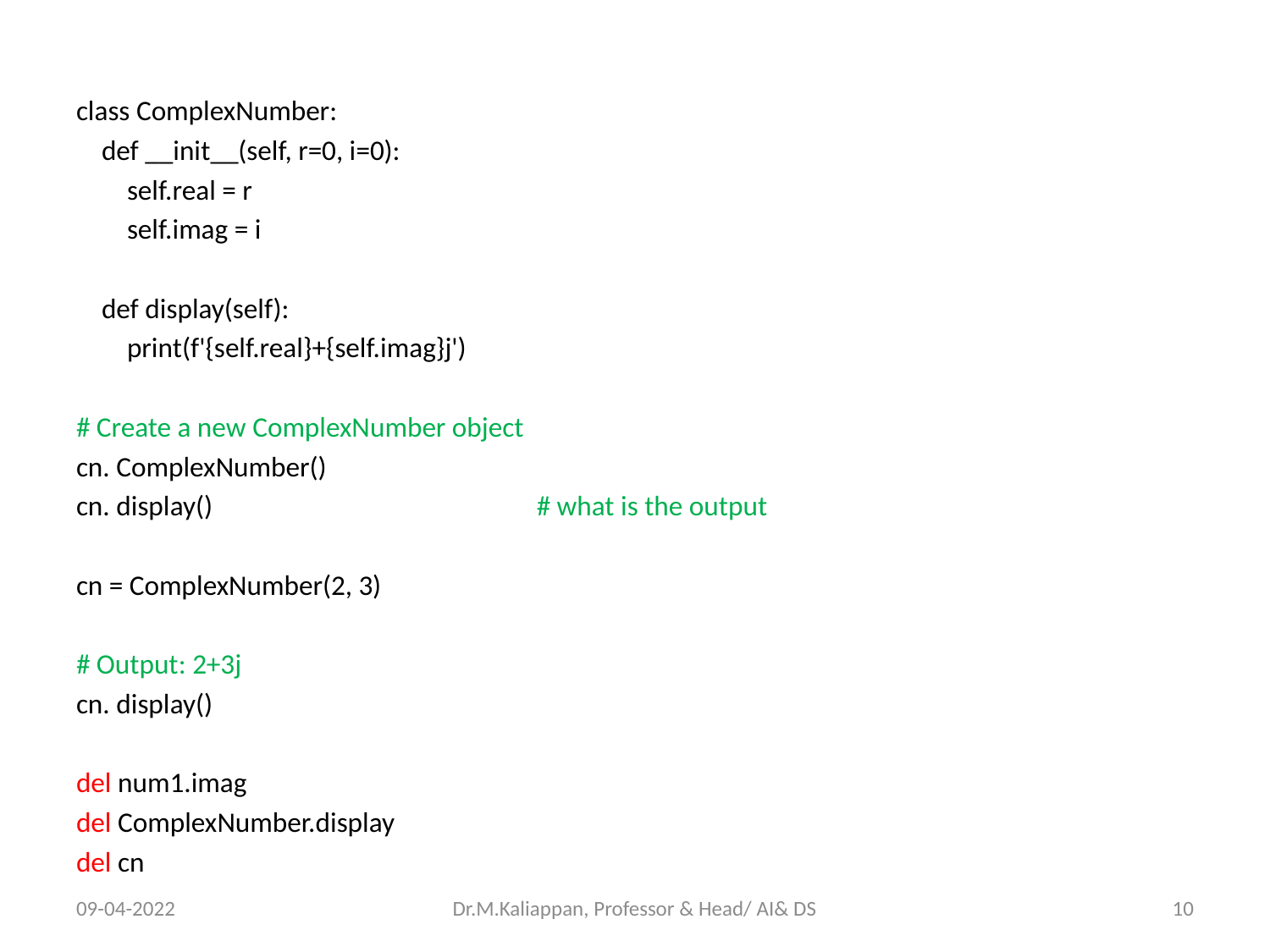

class ComplexNumber:
    def __init__(self, r=0, i=0):
        self.real = r
        self.imag = i

    def display(self):
        print(f'{self.real}+{self.imag}j')

# Create a new ComplexNumber object
cn. ComplexNumber()
cn. display()                                                   # what is the output

cn = ComplexNumber(2, 3)

# Output: 2+3j
cn. display()

del num1.imag
del ComplexNumber.display
del cn

09-04-2022
Dr.M.Kaliappan, Professor & Head/ AI& DS
10